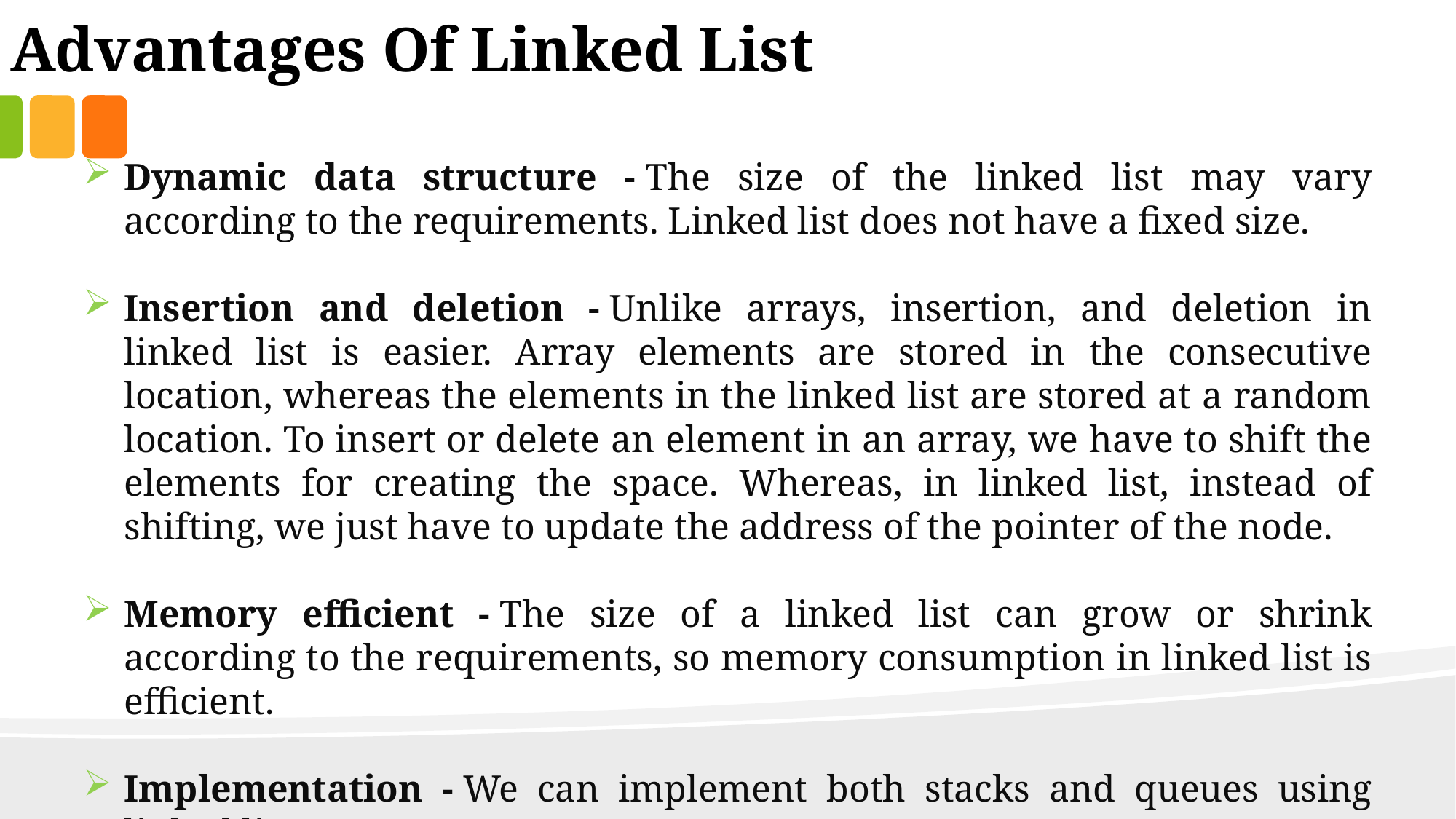

Advantages Of Linked List
Dynamic data structure - The size of the linked list may vary according to the requirements. Linked list does not have a fixed size.

Insertion and deletion - Unlike arrays, insertion, and deletion in linked list is easier. Array elements are stored in the consecutive location, whereas the elements in the linked list are stored at a random location. To insert or delete an element in an array, we have to shift the elements for creating the space. Whereas, in linked list, instead of shifting, we just have to update the address of the pointer of the node.

Memory efficient - The size of a linked list can grow or shrink according to the requirements, so memory consumption in linked list is efficient.

Implementation - We can implement both stacks and queues using linked list.